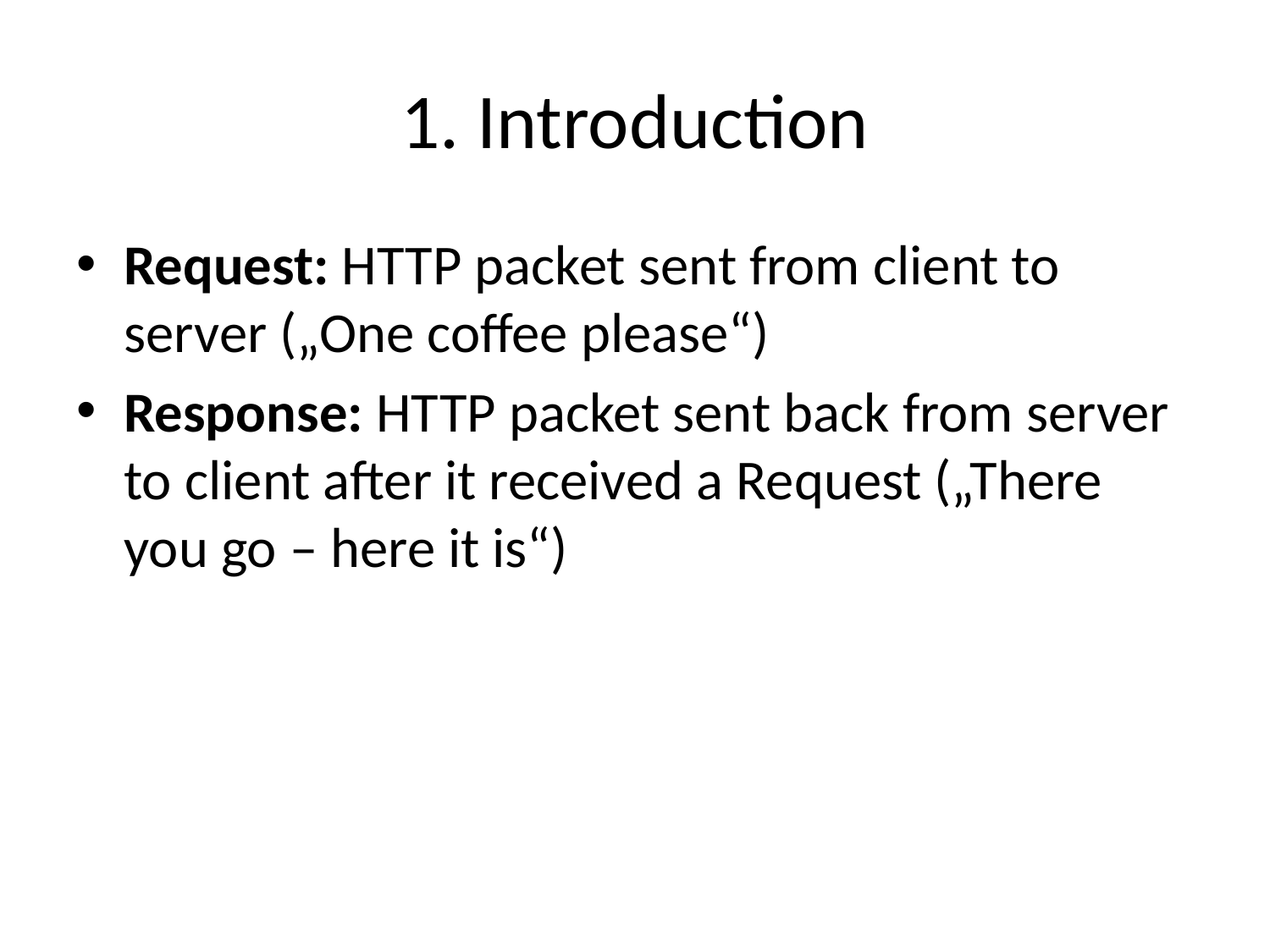

# 1. Introduction
Request: HTTP packet sent from client to server („One coffee please“)
Response: HTTP packet sent back from server to client after it received a Request („There you go – here it is“)